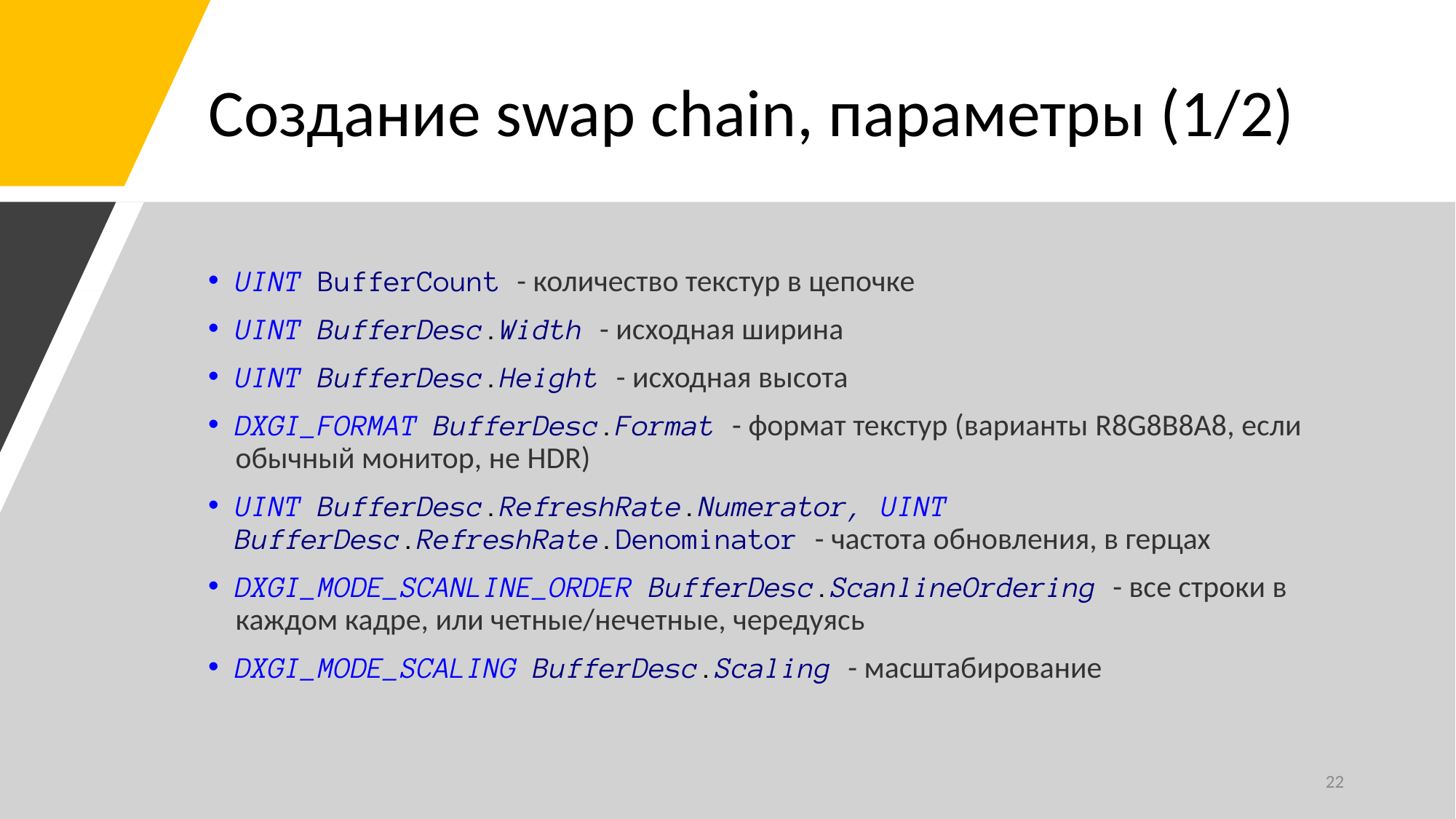

# Создание swap chain, параметры (1/2)

UINT BufferCount - количество текстур в цепочке
UINT BufferDesc.Width - исходная ширина
UINT BufferDesc.Height - исходная высота
DXGI_FORMAT BufferDesc.Format - формат текстур (варианты R8G8B8A8, если обычный монитор, не HDR)
UINT BufferDesc.RefreshRate.Numerator, UINT BufferDesc.RefreshRate.Denominator - частота обновления, в герцах
DXGI_MODE_SCANLINE_ORDER BufferDesc.ScanlineOrdering - все строки в каждом кадре, или четные/нечетные, чередуясь
DXGI_MODE_SCALING BufferDesc.Scaling - масштабирование

22